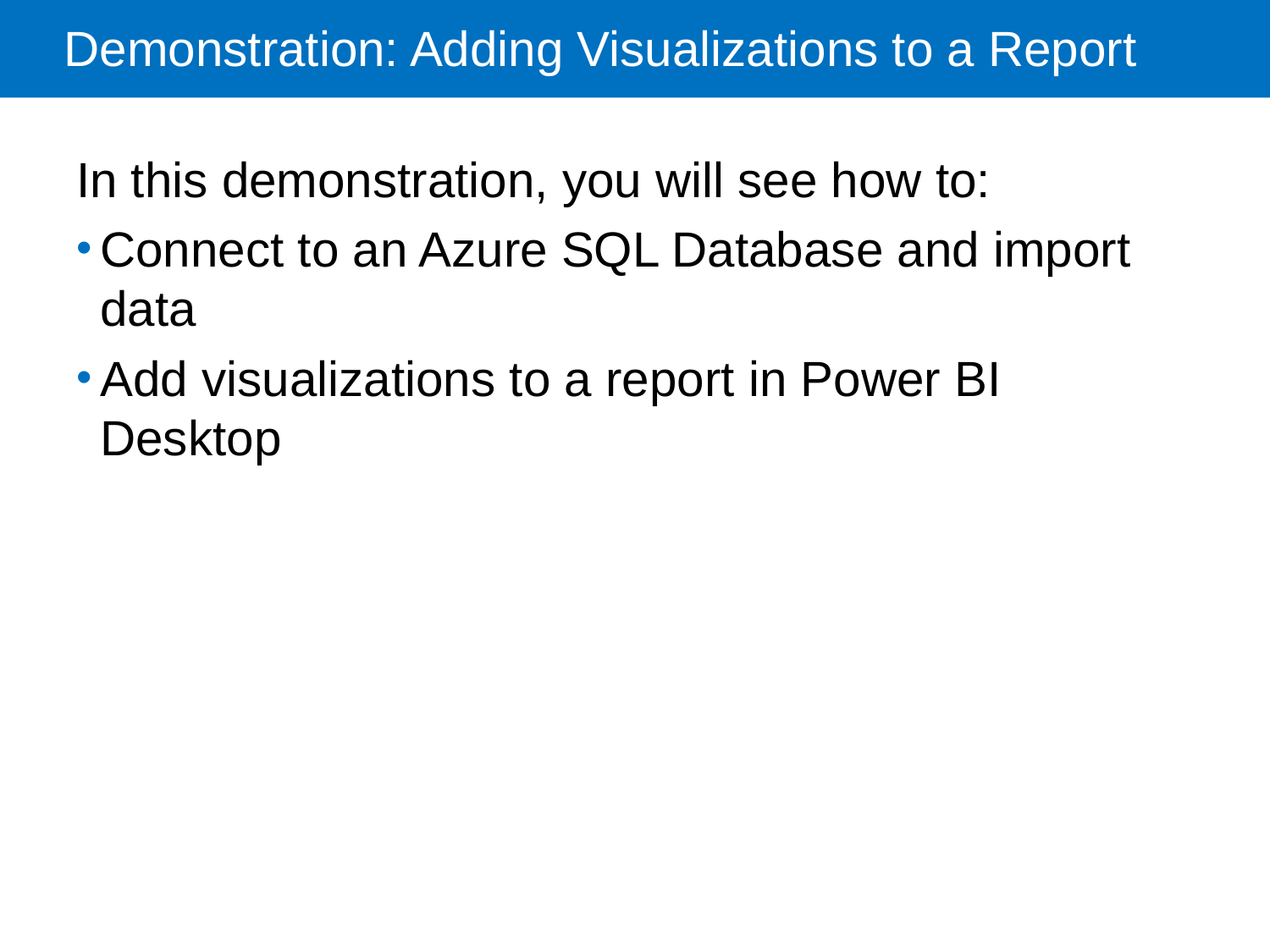

# Demonstration: Adding Visualizations to a Report
In this demonstration, you will see how to:
Connect to an Azure SQL Database and import data
Add visualizations to a report in Power BI Desktop